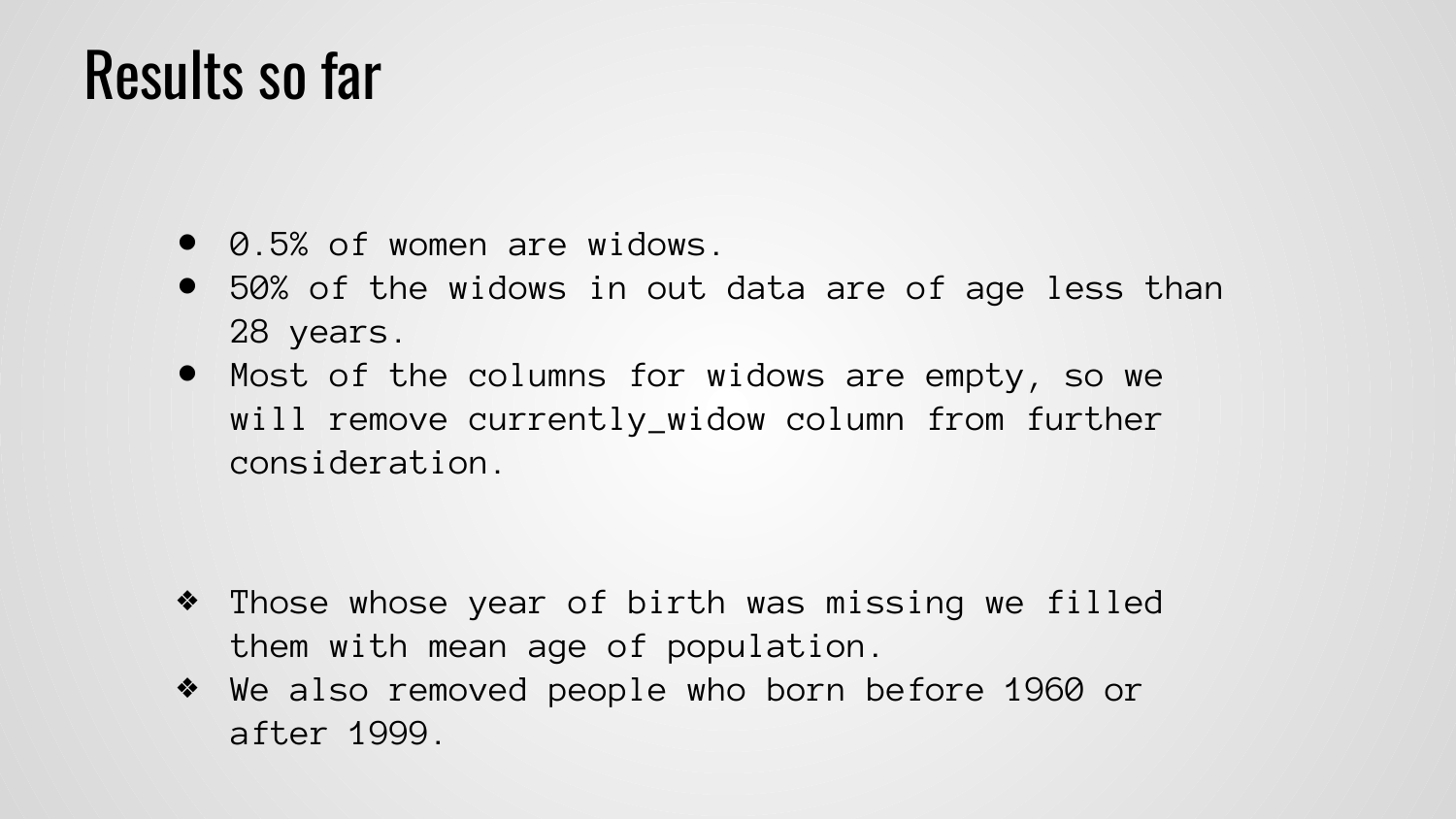

# Results so far
0.5% of women are widows.
50% of the widows in out data are of age less than 28 years.
Most of the columns for widows are empty, so we will remove currently_widow column from further consideration.
Those whose year of birth was missing we filled them with mean age of population.
We also removed people who born before 1960 or after 1999.